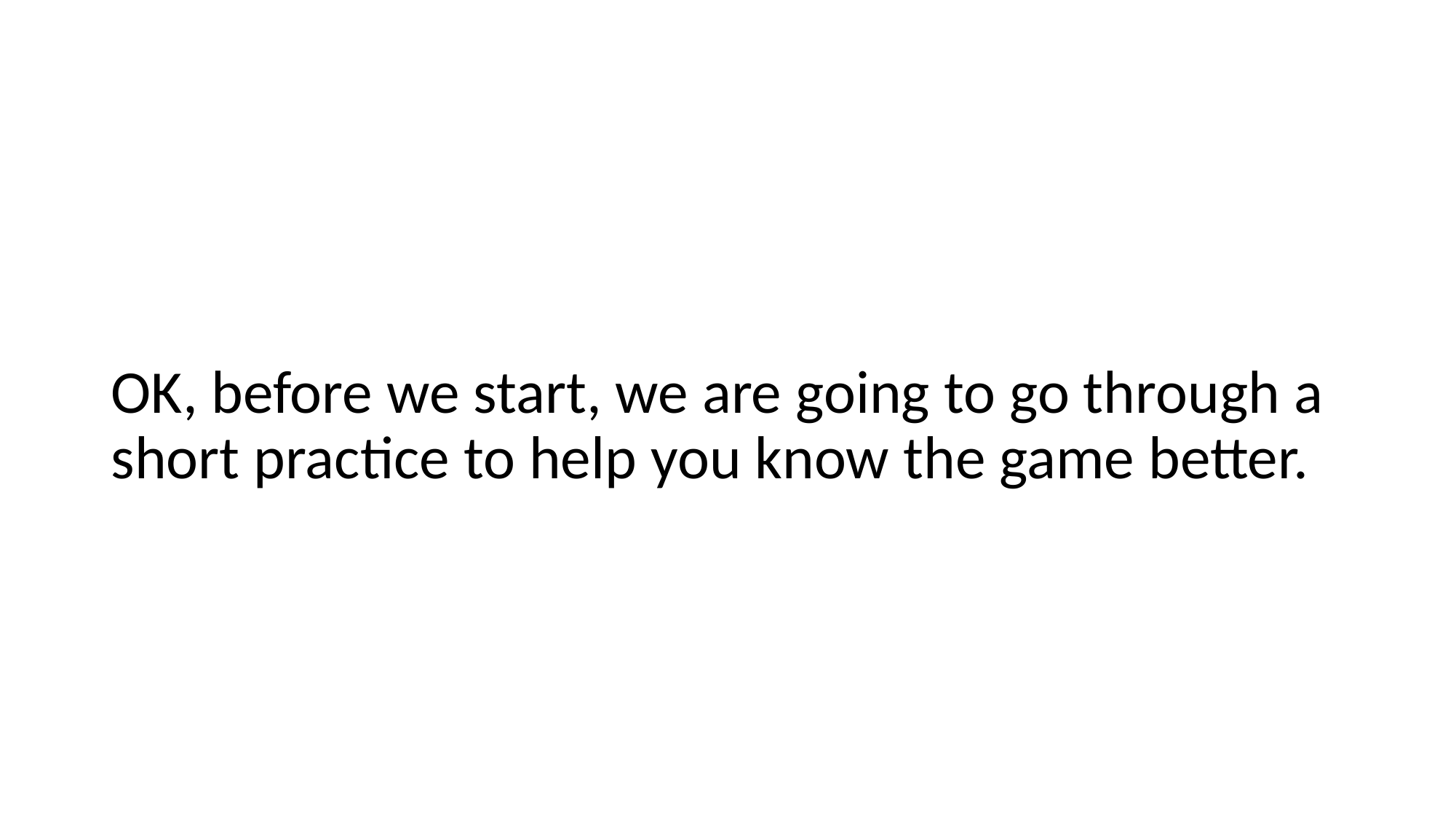

# OK, before we start, we are going to go through a short practice to help you know the game better.